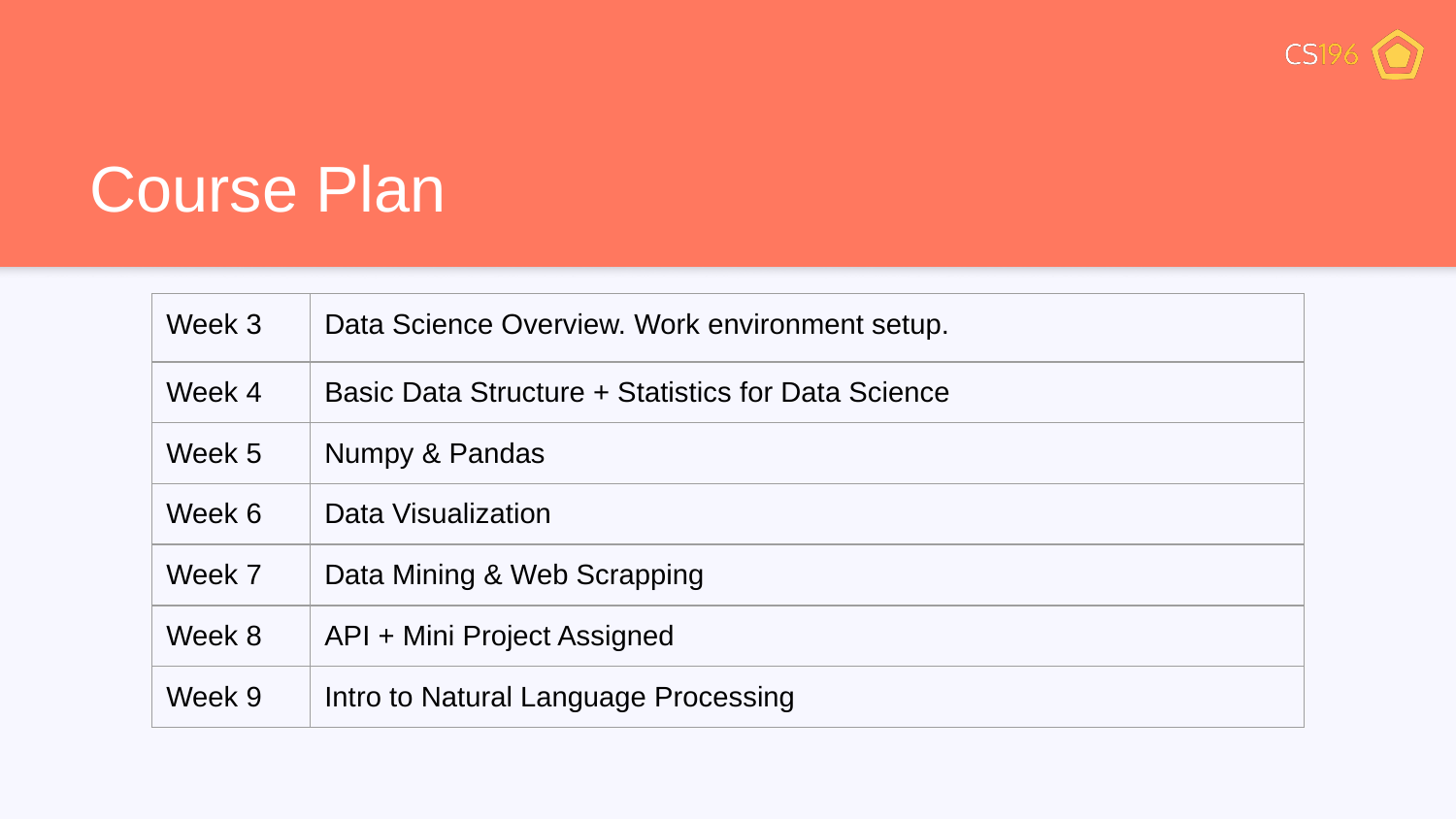

# Course Plan
| Week 3 | Data Science Overview. Work environment setup. |
| --- | --- |
| Week 4 | Basic Data Structure + Statistics for Data Science |
| Week 5 | Numpy & Pandas |
| Week 6 | Data Visualization |
| Week 7 | Data Mining & Web Scrapping |
| Week 8 | API + Mini Project Assigned |
| Week 9 | Intro to Natural Language Processing |